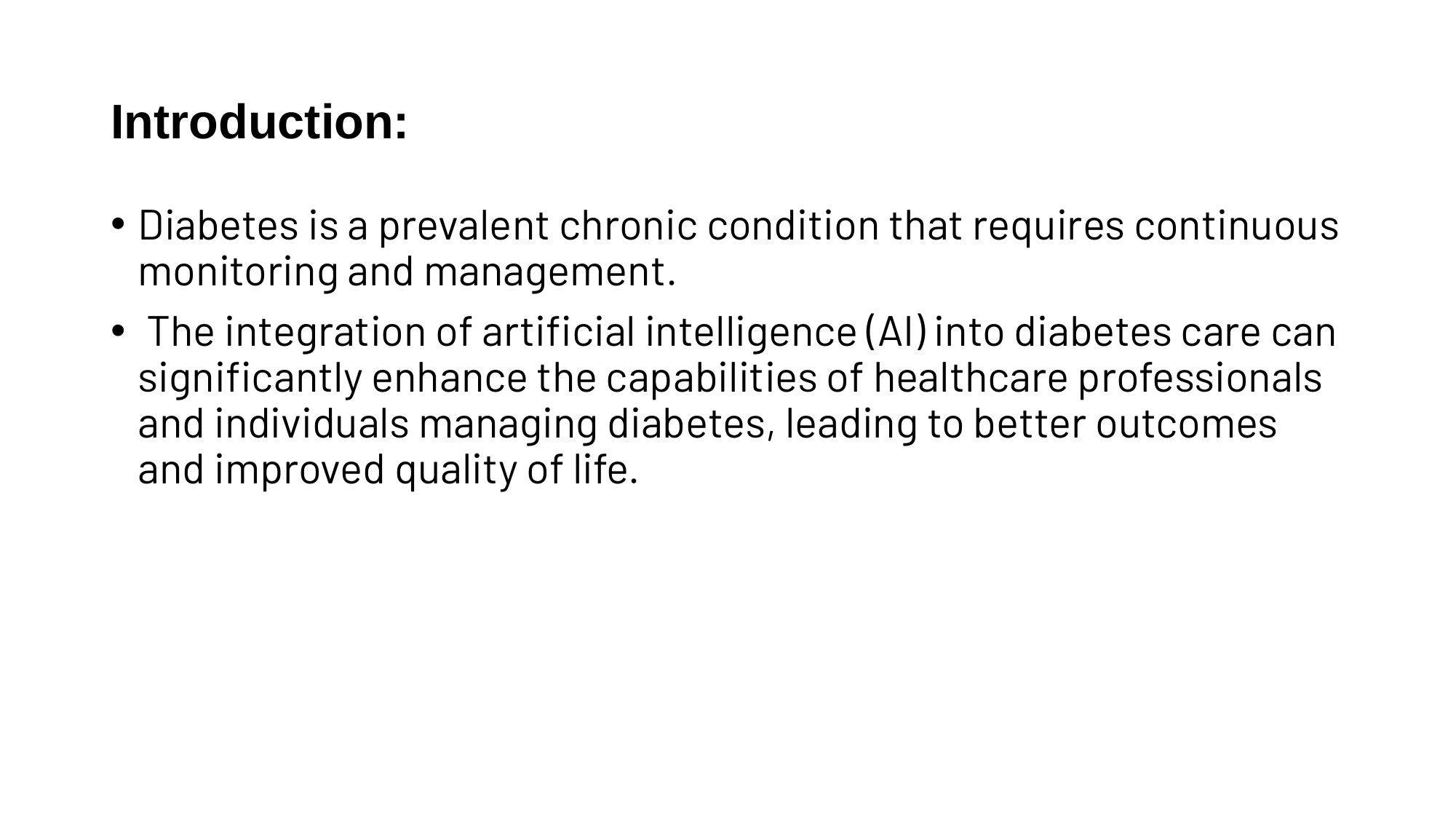

# Introduction:

Diabetes is a prevalent chronic condition that requires continuous monitoring and management.
 The integration of artificial intelligence (AI) into diabetes care can significantly enhance the capabilities of healthcare professionals and individuals managing diabetes, leading to better outcomes and improved quality of life.